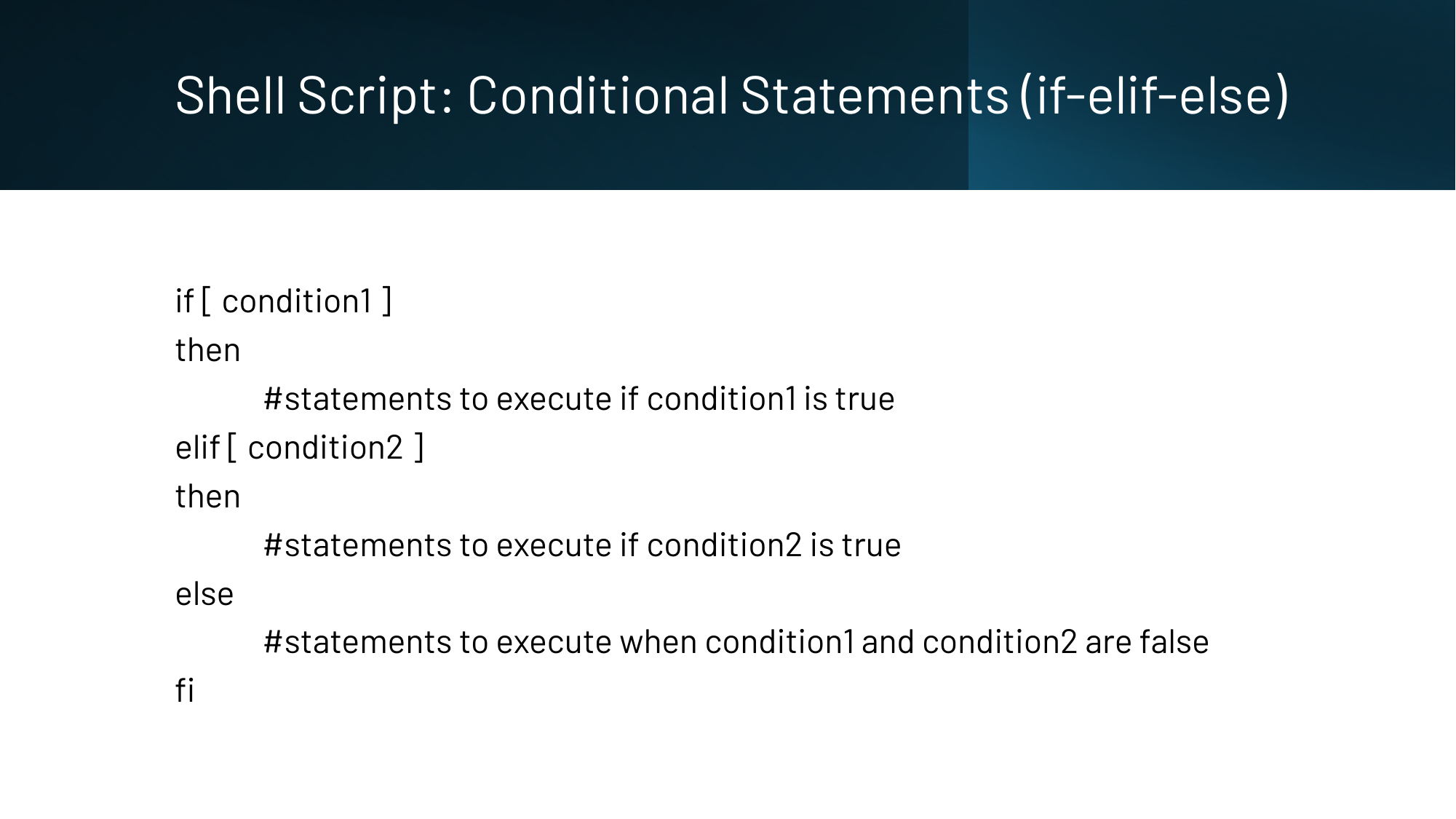

# Shell Script: Conditional Statements (if-elif-else)
if [ condition1 ]
then
	#statements to execute if condition1 is true
elif [ condition2 ]
then
	#statements to execute if condition2 is true
else
	#statements to execute when condition1 and condition2 are false
fi